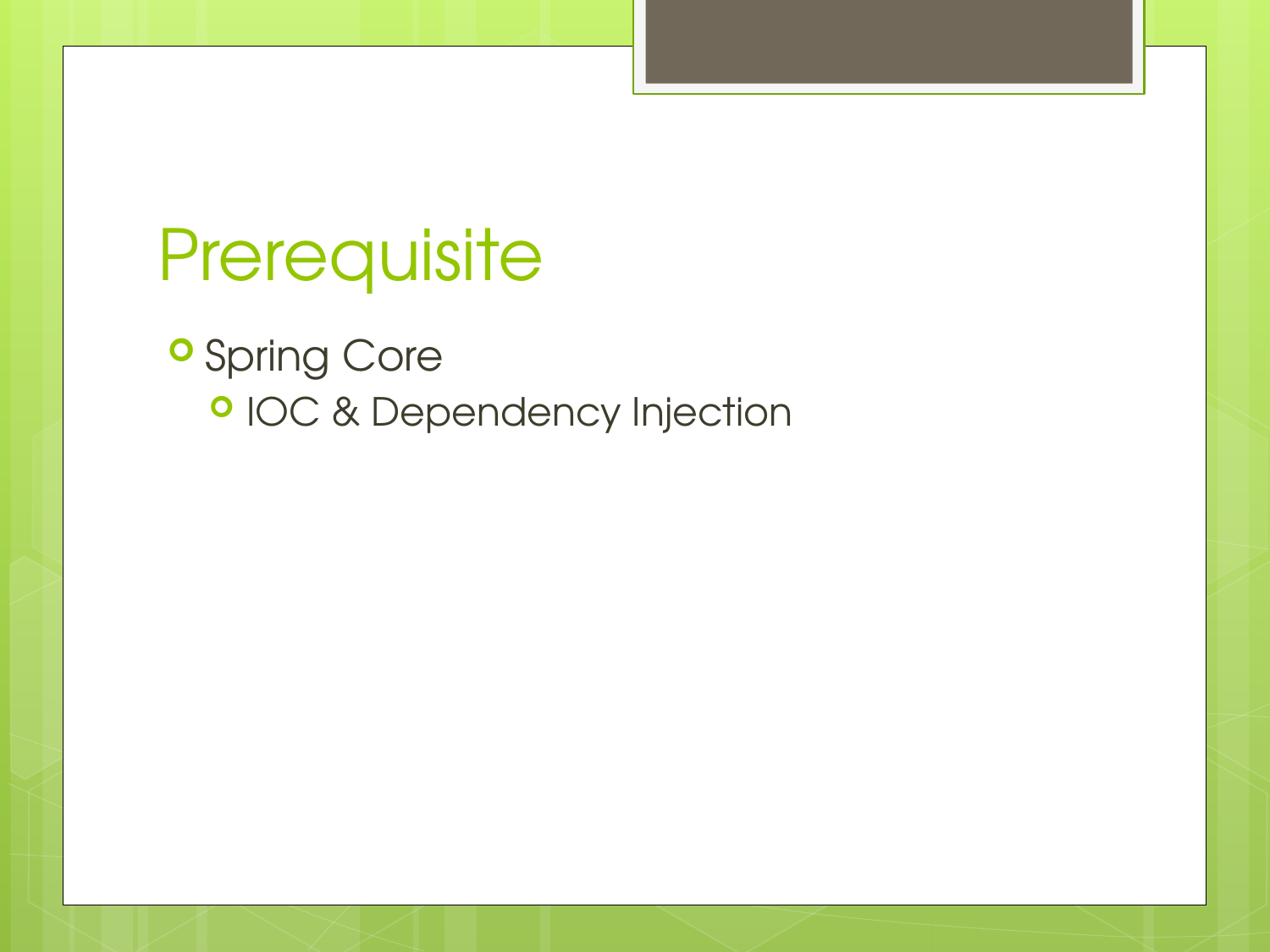

# Prerequisite
Spring Core
IOC & Dependency Injection